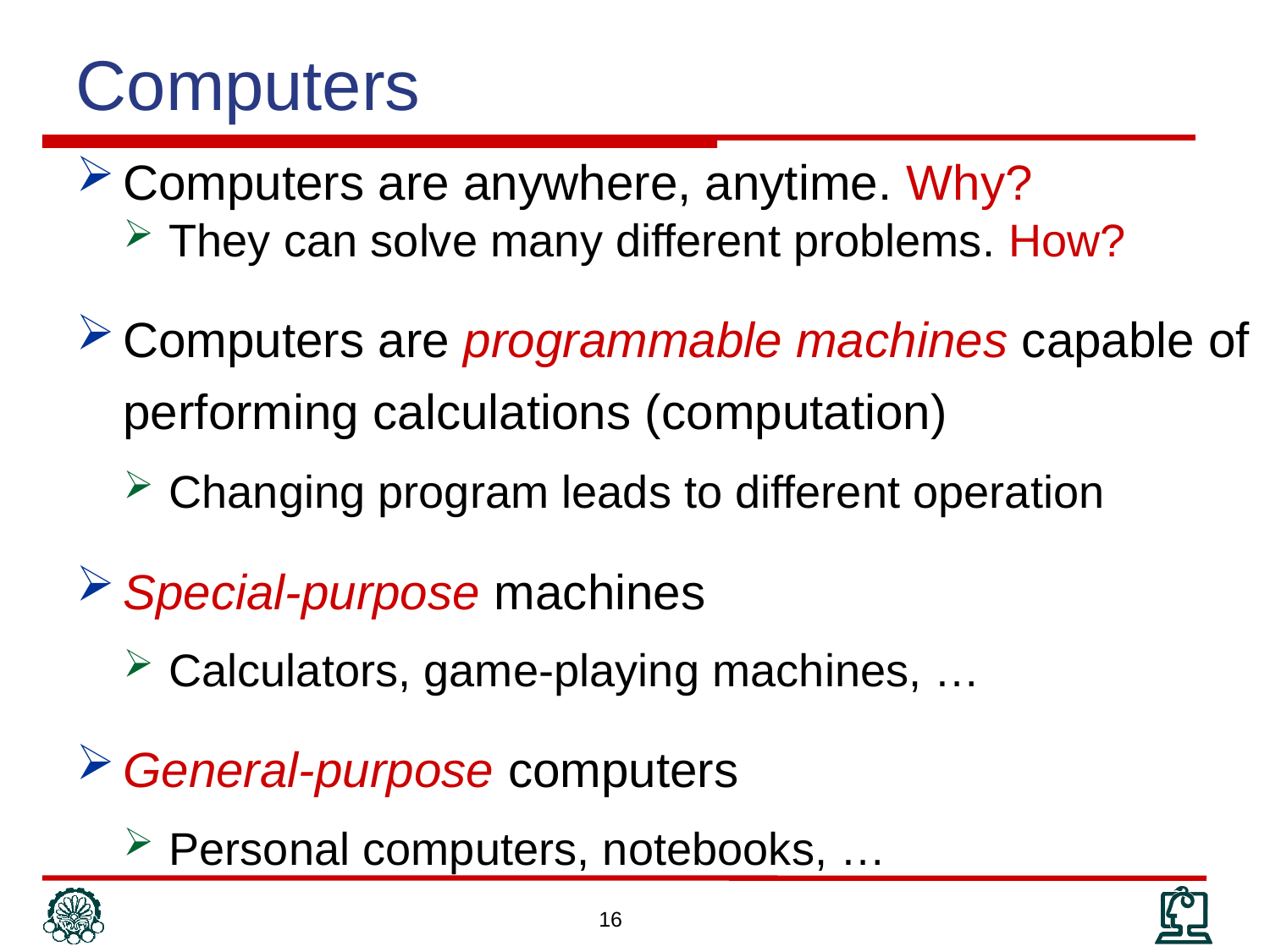

Computers
Computers are anywhere, anytime. Why?
They can solve many different problems. How?
Computers are programmable machines capable of performing calculations (computation)
Changing program leads to different operation
Special-purpose machines
Calculators, game-playing machines, …
General-purpose computers
Personal computers, notebooks, …
16